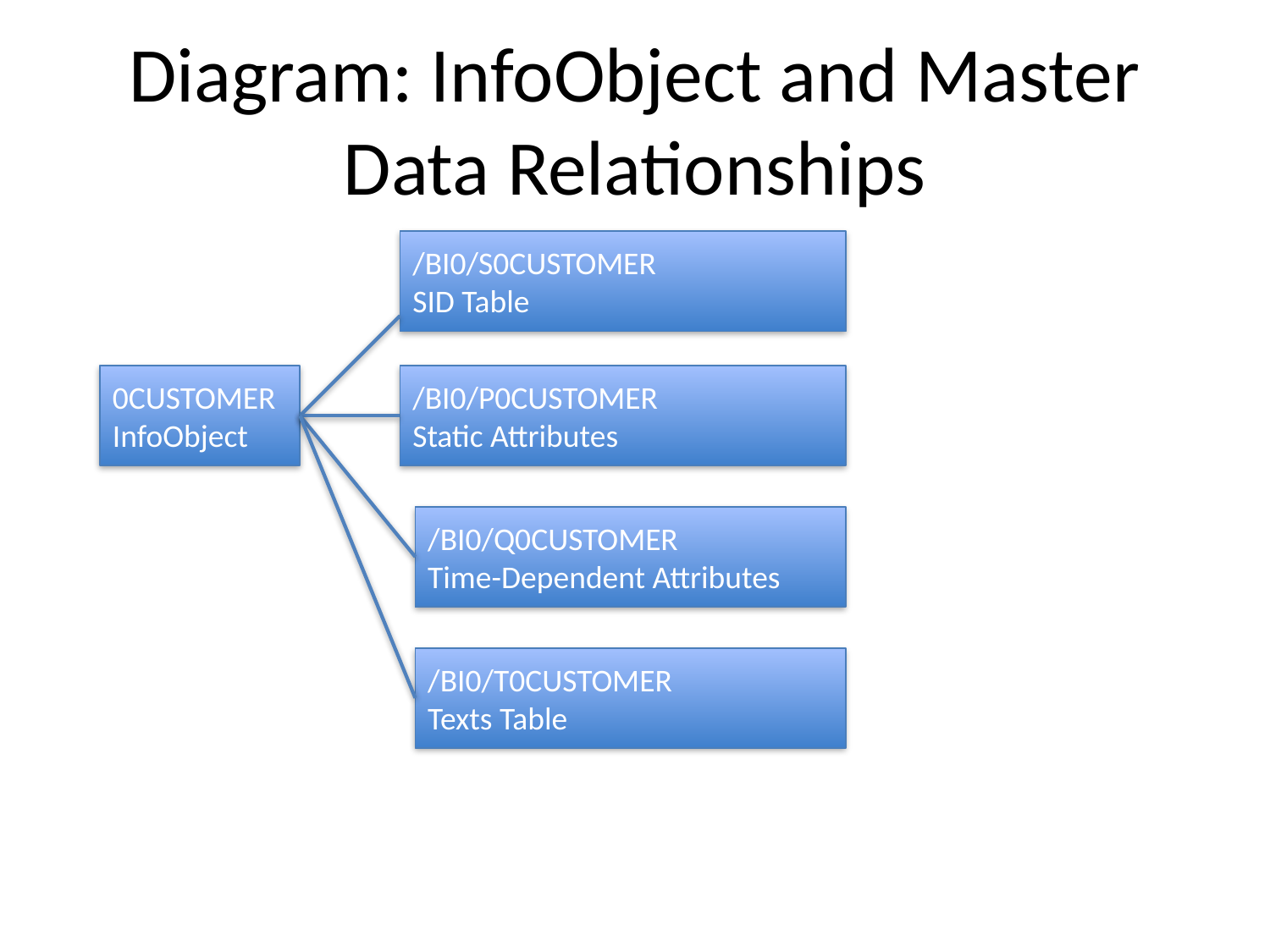

# Diagram: InfoObject and Master Data Relationships
/BI0/S0CUSTOMER
SID Table
0CUSTOMER
InfoObject
/BI0/P0CUSTOMER
Static Attributes
/BI0/Q0CUSTOMER
Time-Dependent Attributes
/BI0/T0CUSTOMER
Texts Table